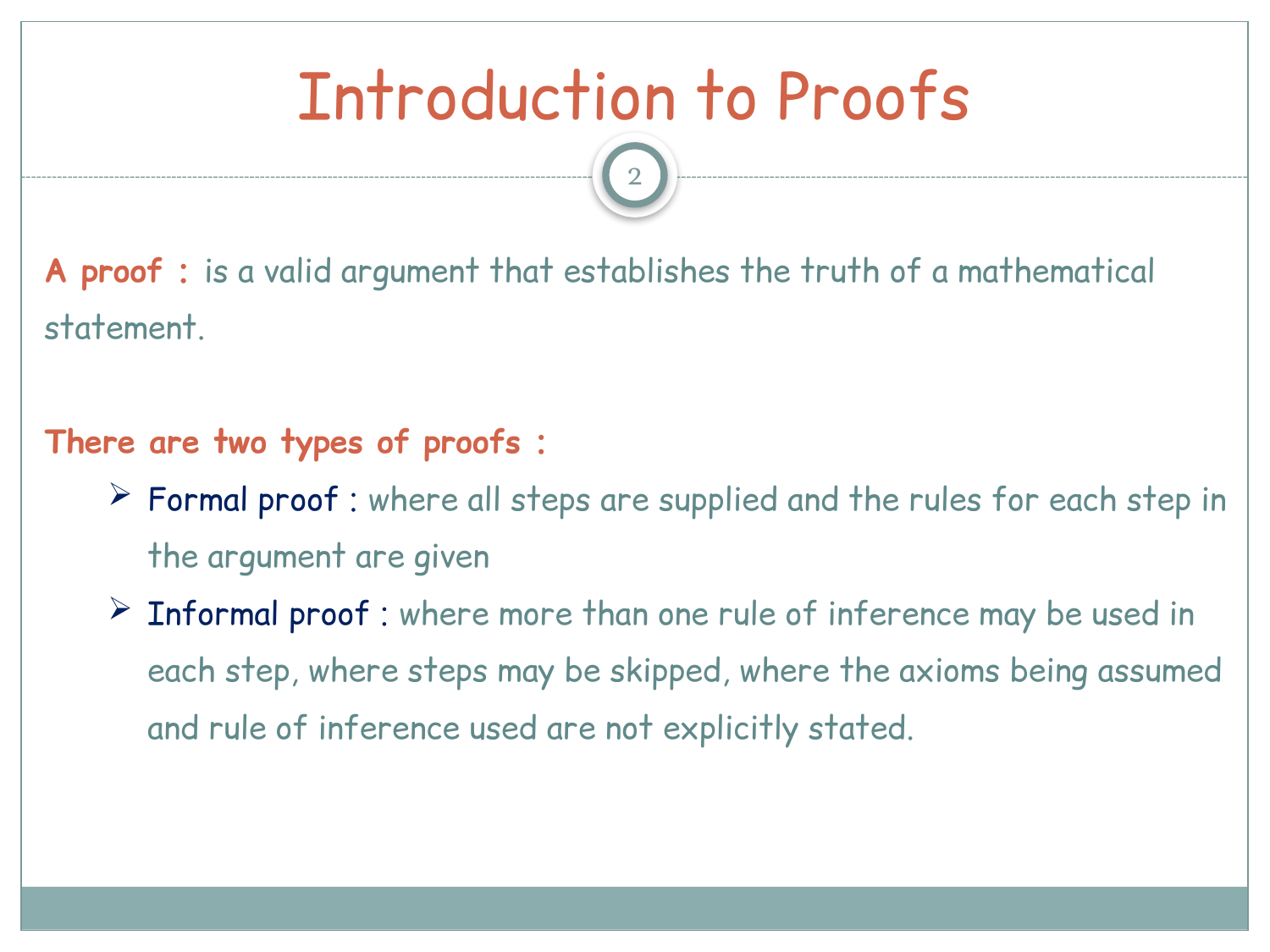

# Introduction to Proofs
2
A proof : is a valid argument that establishes the truth of a mathematical statement.

There are two types of proofs :
Formal proof : where all steps are supplied and the rules for each step in the argument are given
Informal proof : where more than one rule of inference may be used in each step, where steps may be skipped, where the axioms being assumed and rule of inference used are not explicitly stated.